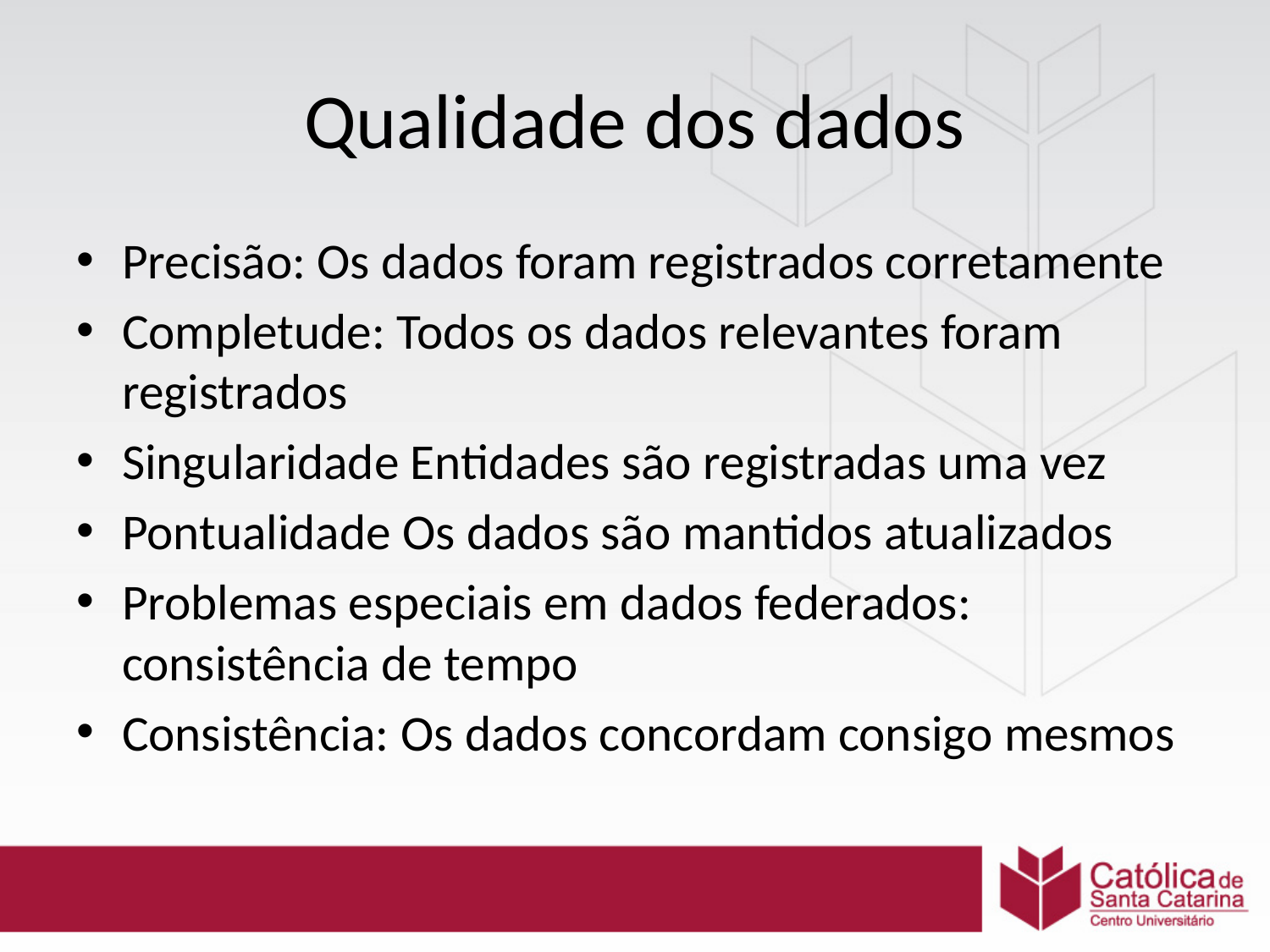

# Qualidade dos dados
Precisão: Os dados foram registrados corretamente
Completude: Todos os dados relevantes foram registrados
Singularidade Entidades são registradas uma vez
Pontualidade Os dados são mantidos atualizados
Problemas especiais em dados federados: consistência de tempo
Consistência: Os dados concordam consigo mesmos